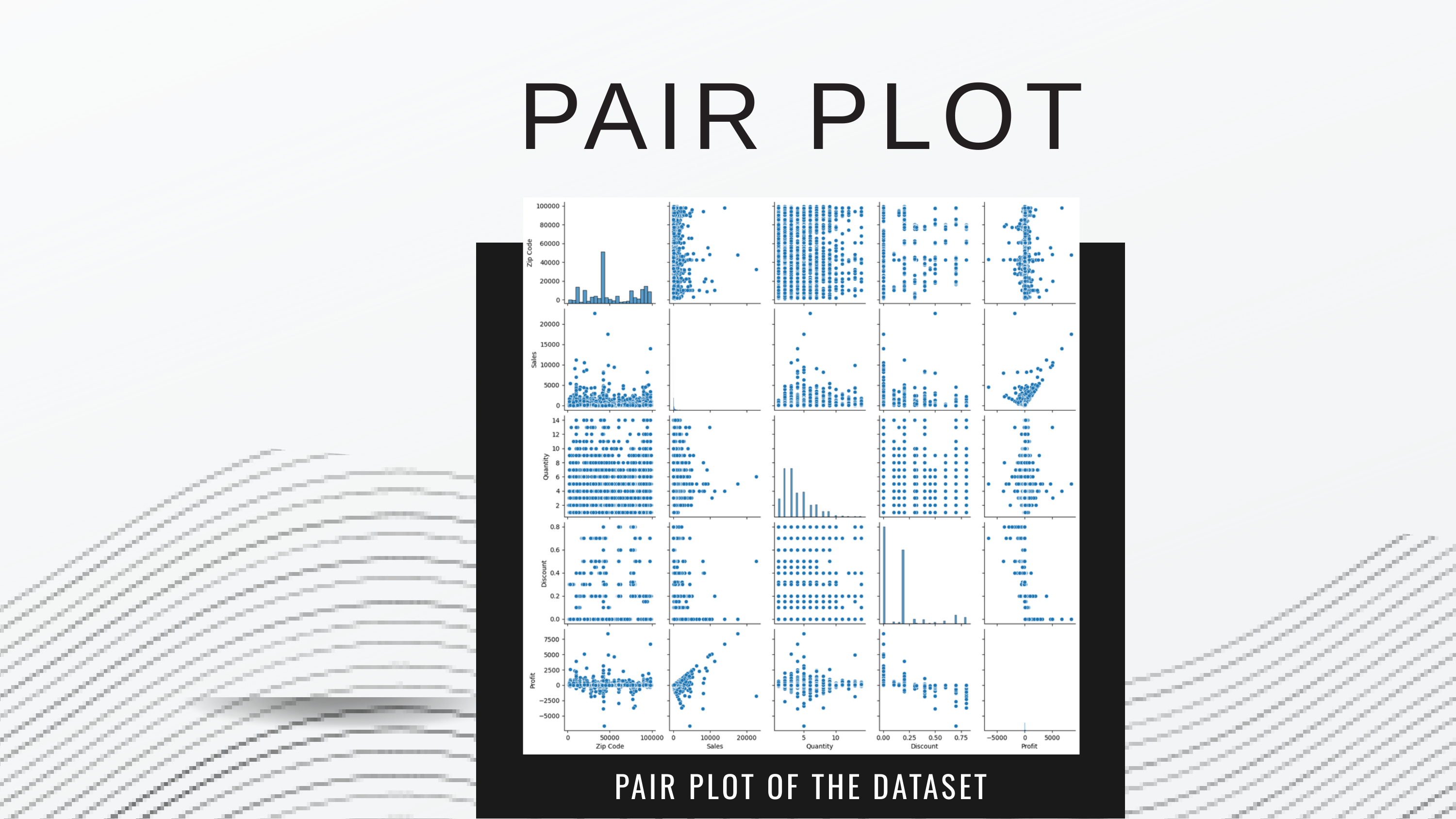

PAIR PLOT

PAIR PLOT OF THE DATASET